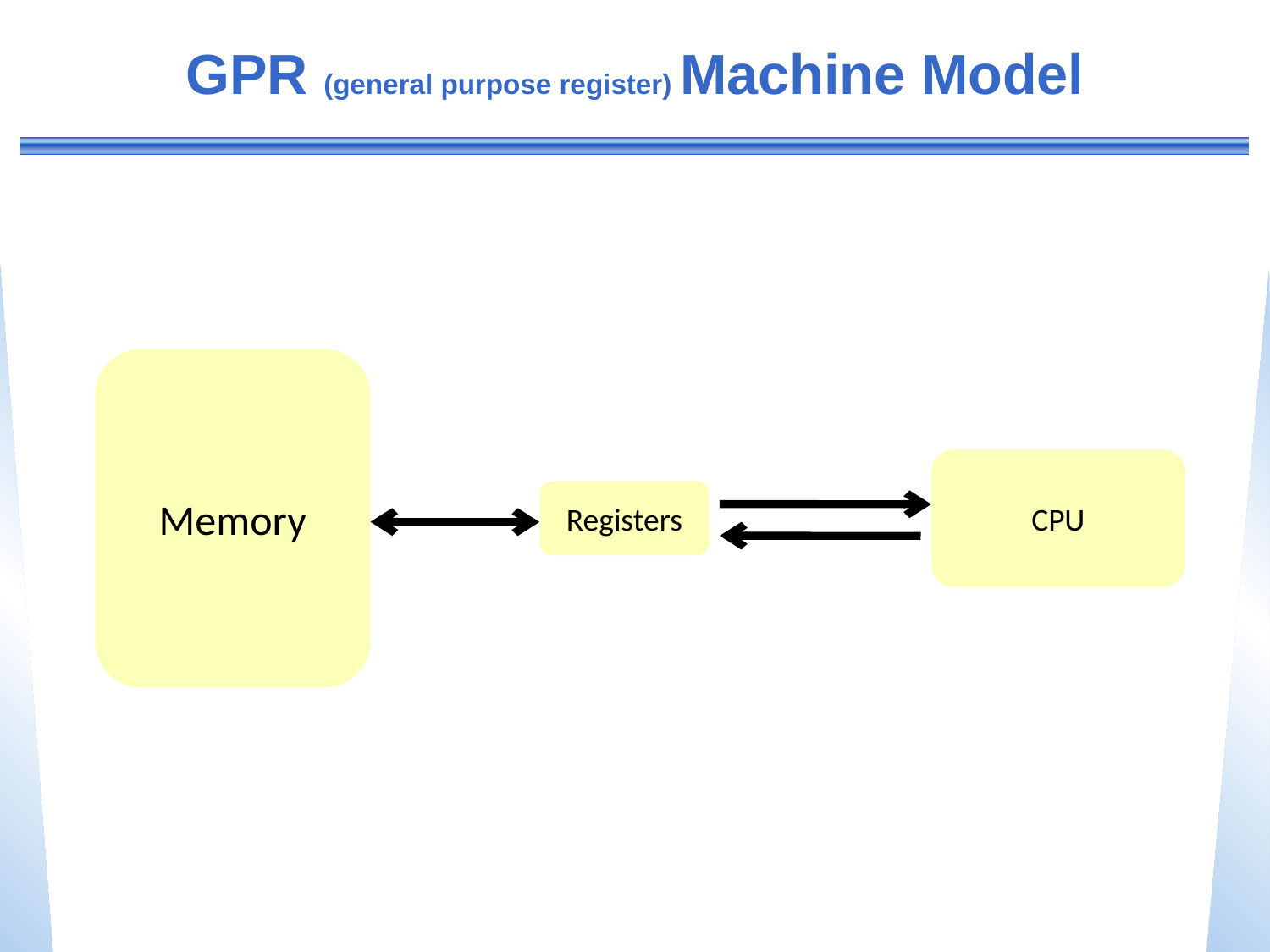

# GPR (general purpose register) Machine Model
Memory

CPU
Registers